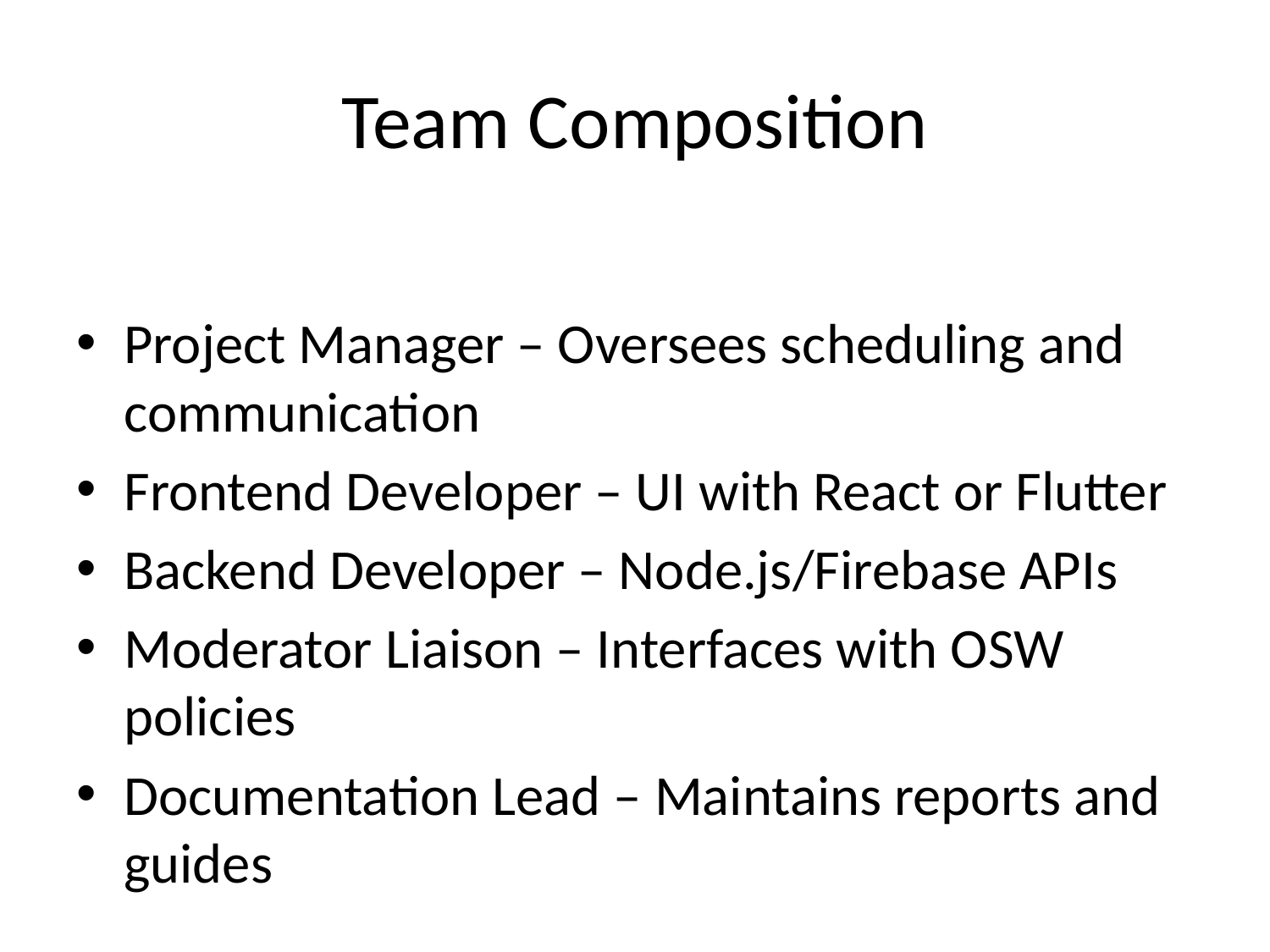

# Team Composition

Project Manager – Oversees scheduling and communication
Frontend Developer – UI with React or Flutter
Backend Developer – Node.js/Firebase APIs
Moderator Liaison – Interfaces with OSW policies
Documentation Lead – Maintains reports and guides